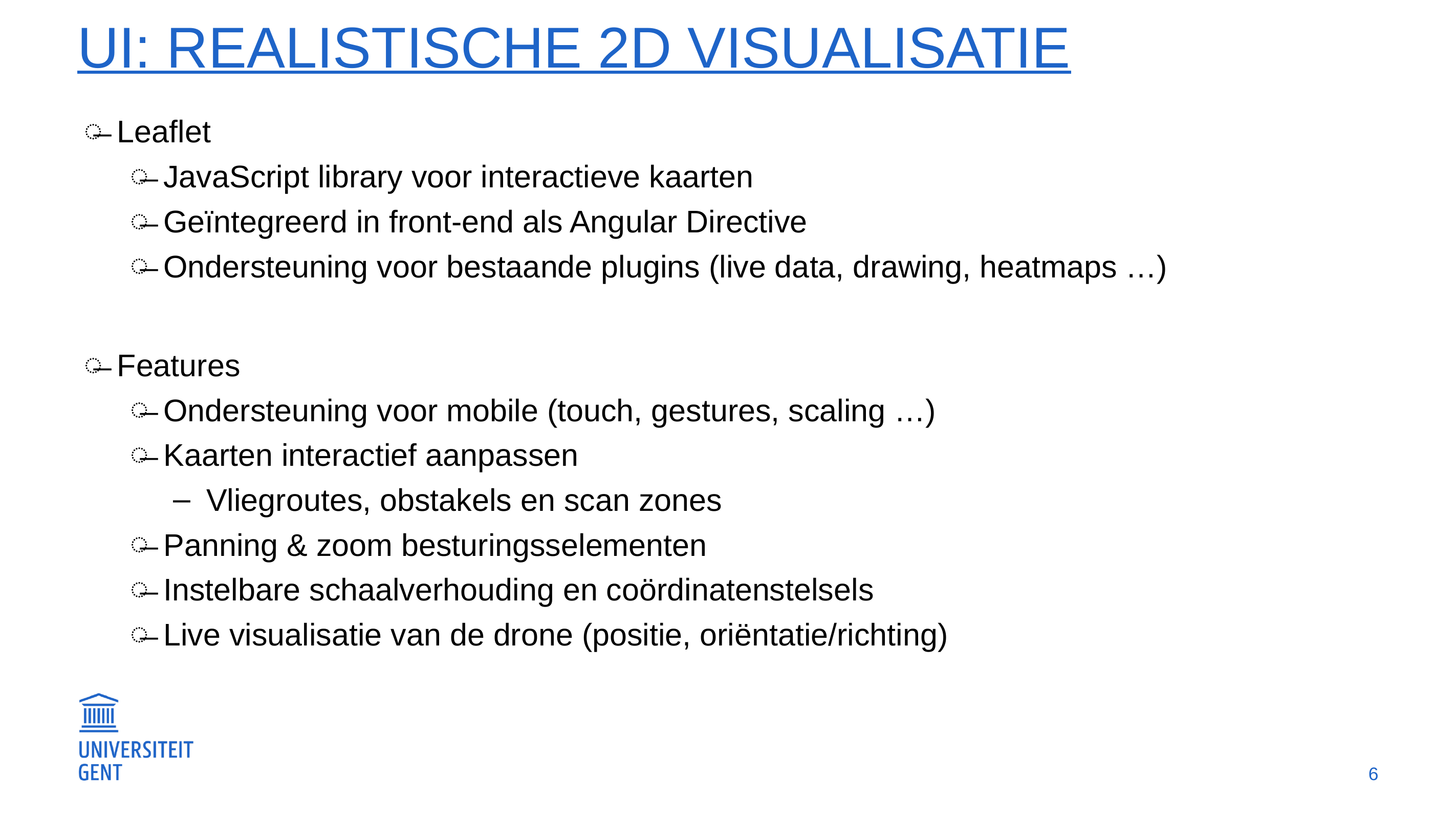

# UI: realistische 2D visualisatie
Leaflet
JavaScript library voor interactieve kaarten
Geïntegreerd in front-end als Angular Directive
Ondersteuning voor bestaande plugins (live data, drawing, heatmaps …)

Features
Ondersteuning voor mobile (touch, gestures, scaling …)
Kaarten interactief aanpassen
Vliegroutes, obstakels en scan zones
Panning & zoom besturingsselementen
Instelbare schaalverhouding en coördinatenstelsels
Live visualisatie van de drone (positie, oriëntatie/richting)

6